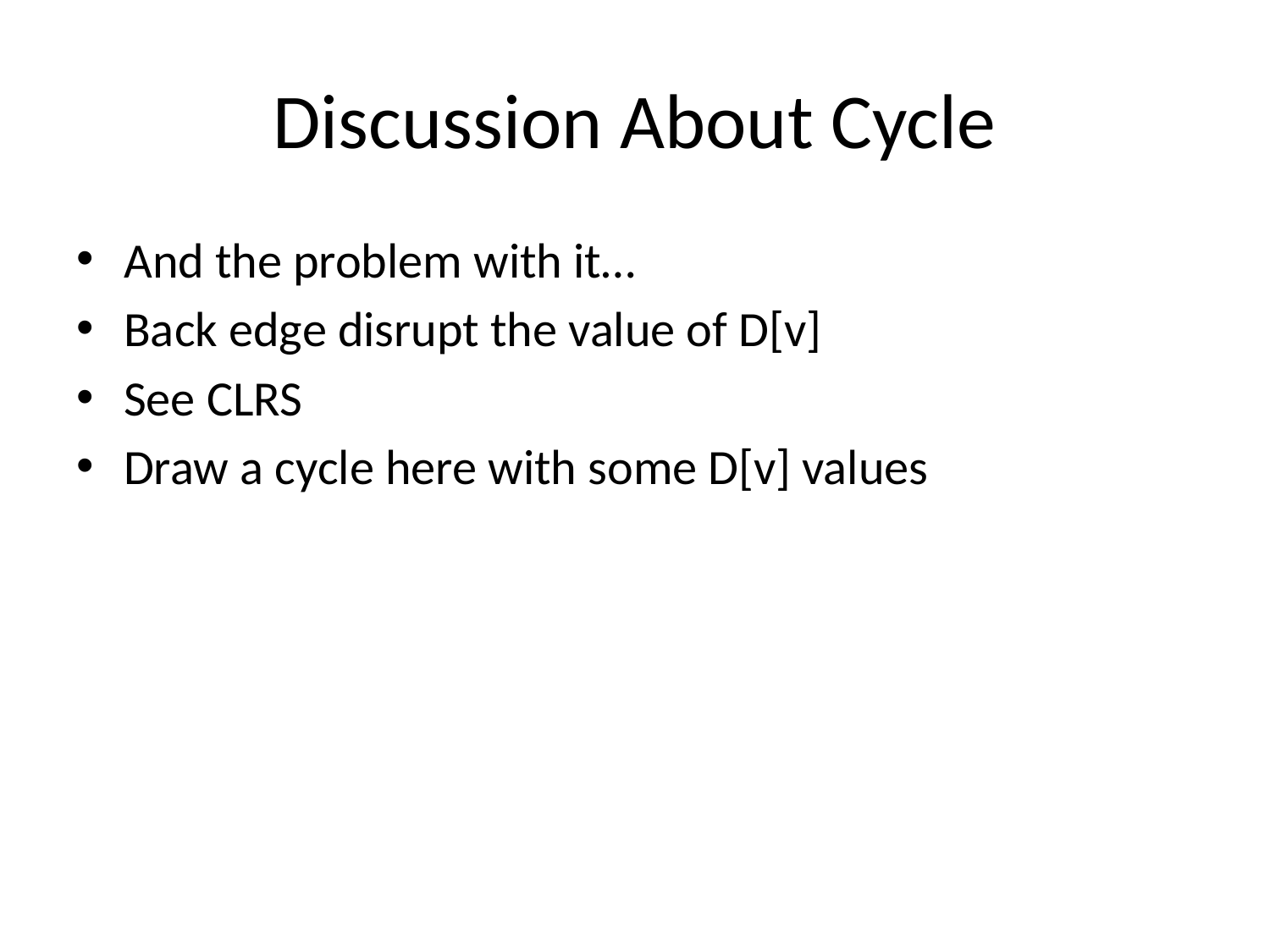

# Discussion About Cycle
And the problem with it…
Back edge disrupt the value of D[v]
See CLRS
Draw a cycle here with some D[v] values